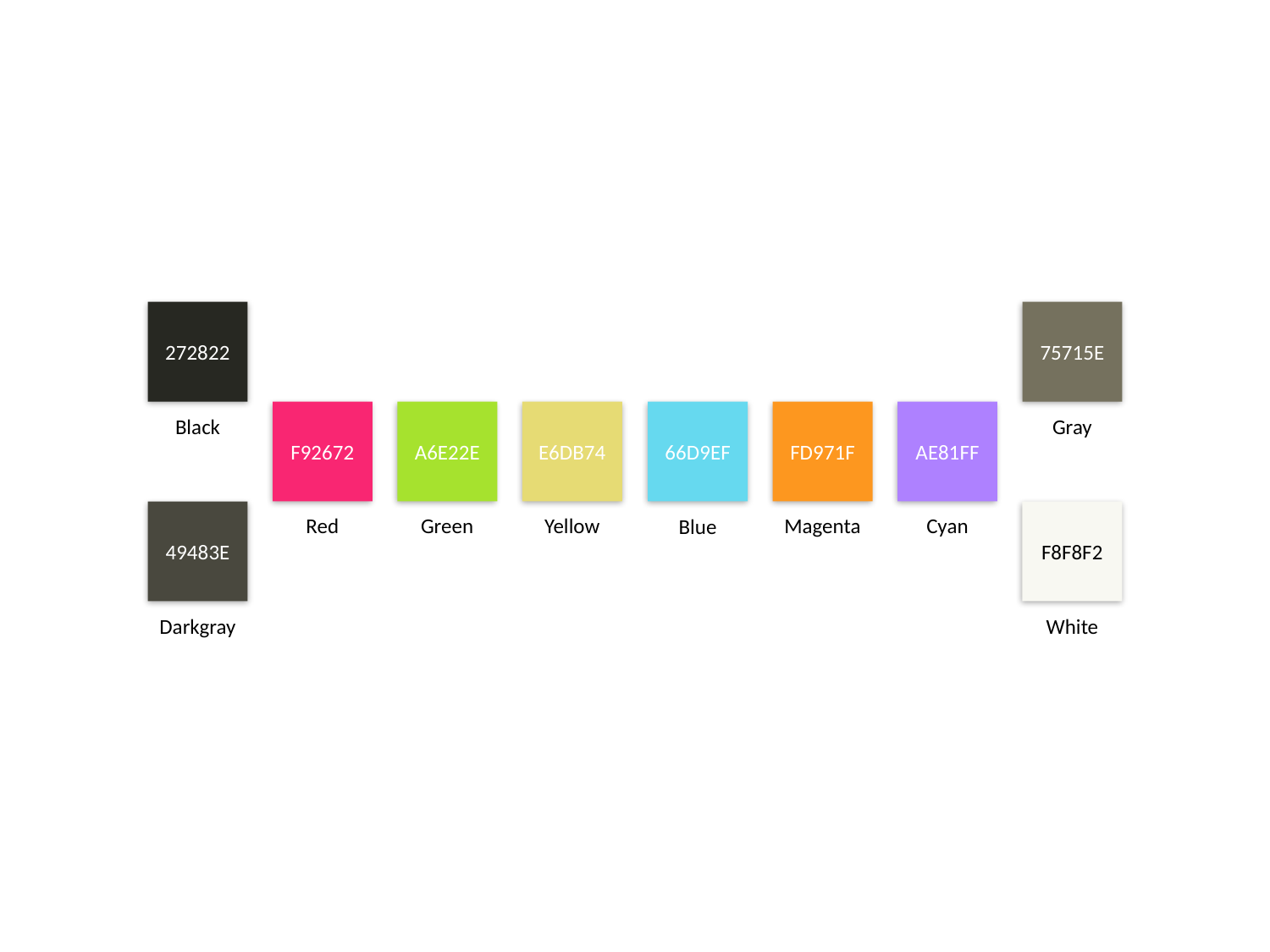

272822
75715E
Black
F92672
A6E22E
E6DB74
66D9EF
FD971F
AE81FF
Gray
Red
Yellow
Magenta
Cyan
Green
49483E
Blue
F8F8F2
Darkgray
White